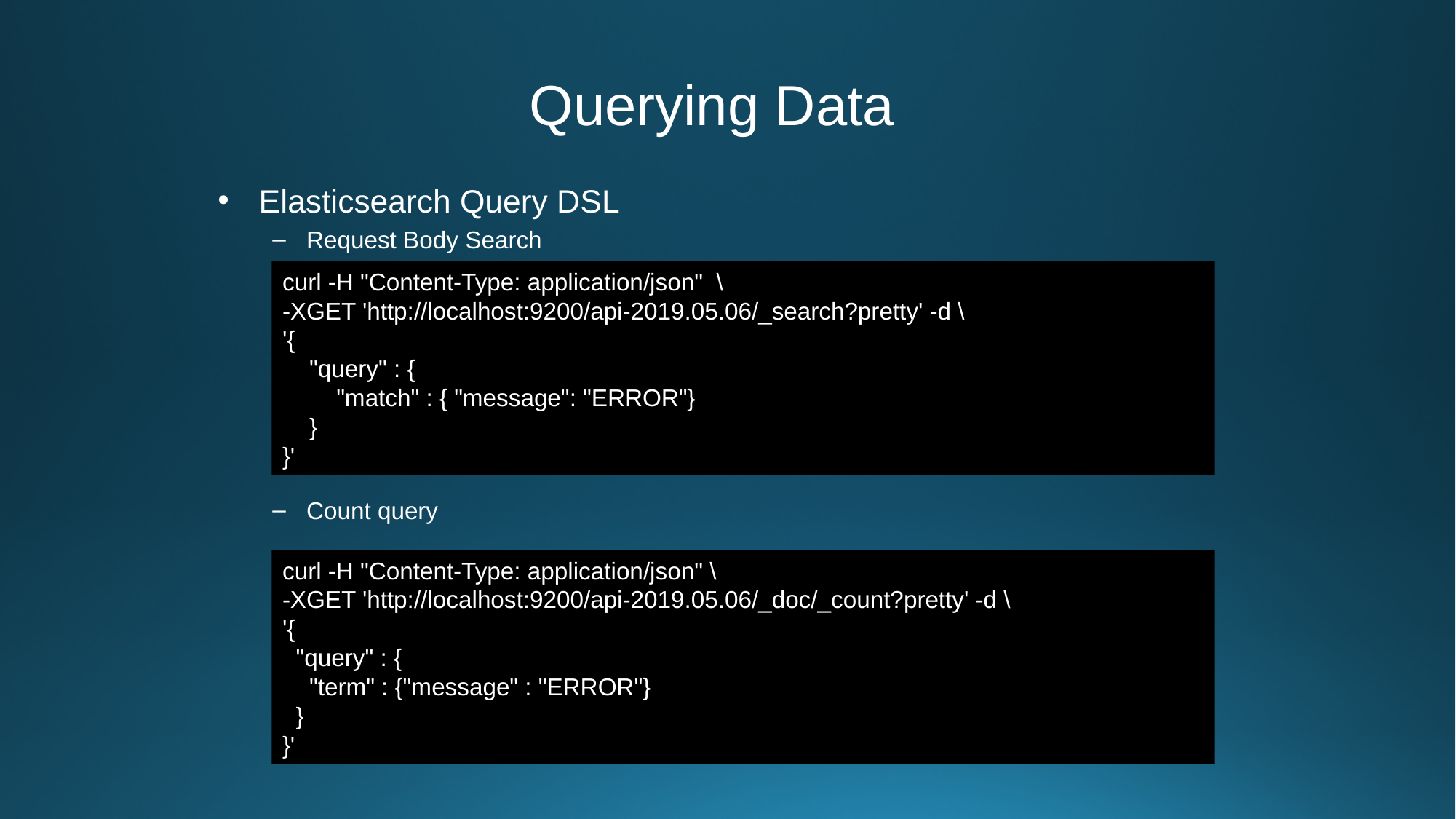

Querying Data
Elasticsearch Query DSL
Request Body Search

Count query

curl -H "Content-Type: application/json"  \
-XGET 'http://localhost:9200/api-2019.05.06/_search?pretty' -d \
'{
    "query" : {
        "match" : { "message": "ERROR"}
    }
}'
curl -H "Content-Type: application/json" \
-XGET 'http://localhost:9200/api-2019.05.06/_doc/_count?pretty' -d \
'{
  "query" : {
    "term" : {"message" : "ERROR"}
  }
}'